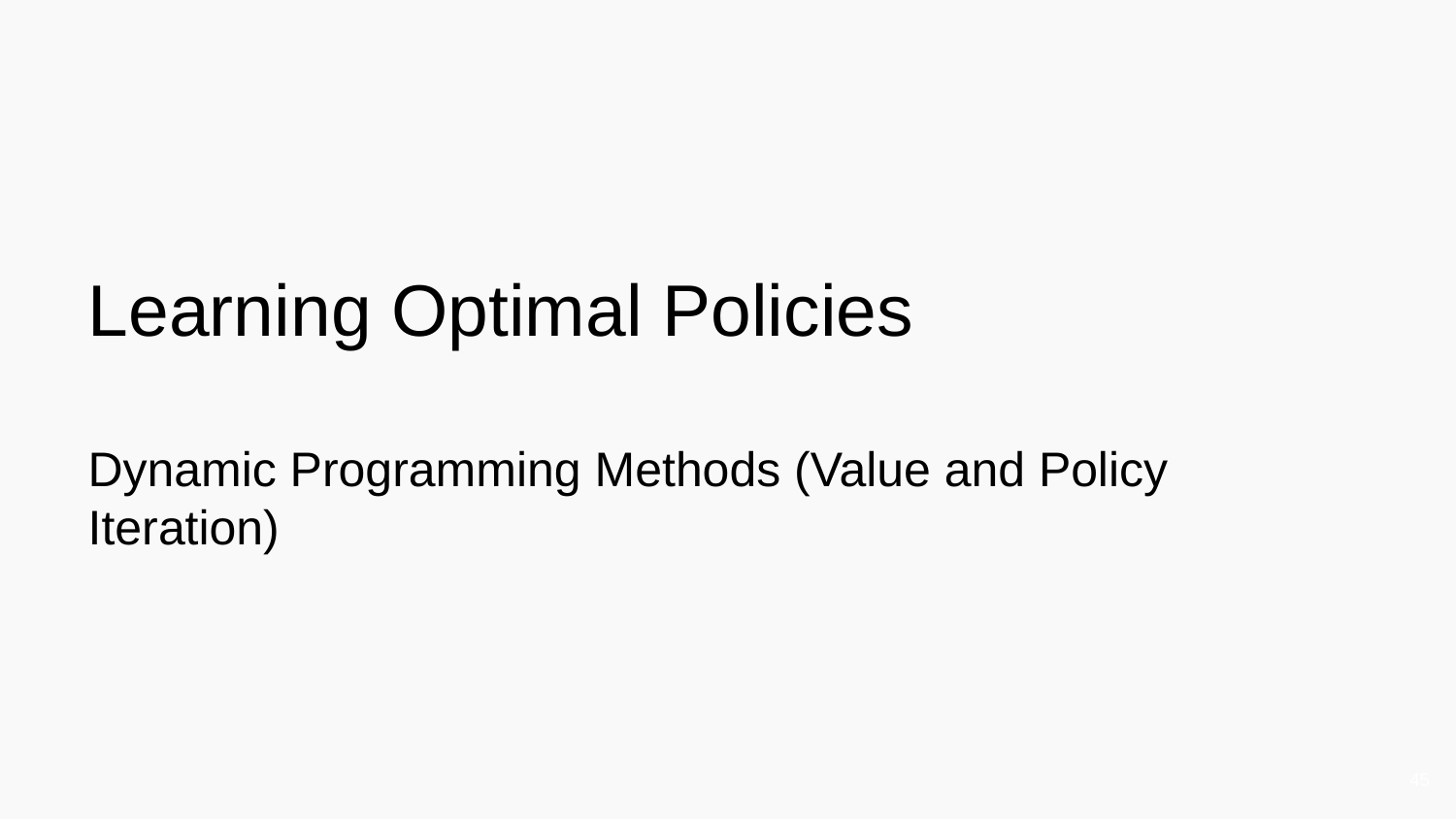

# Learning Optimal Policies

Dynamic Programming Methods (Value and Policy Iteration)
45